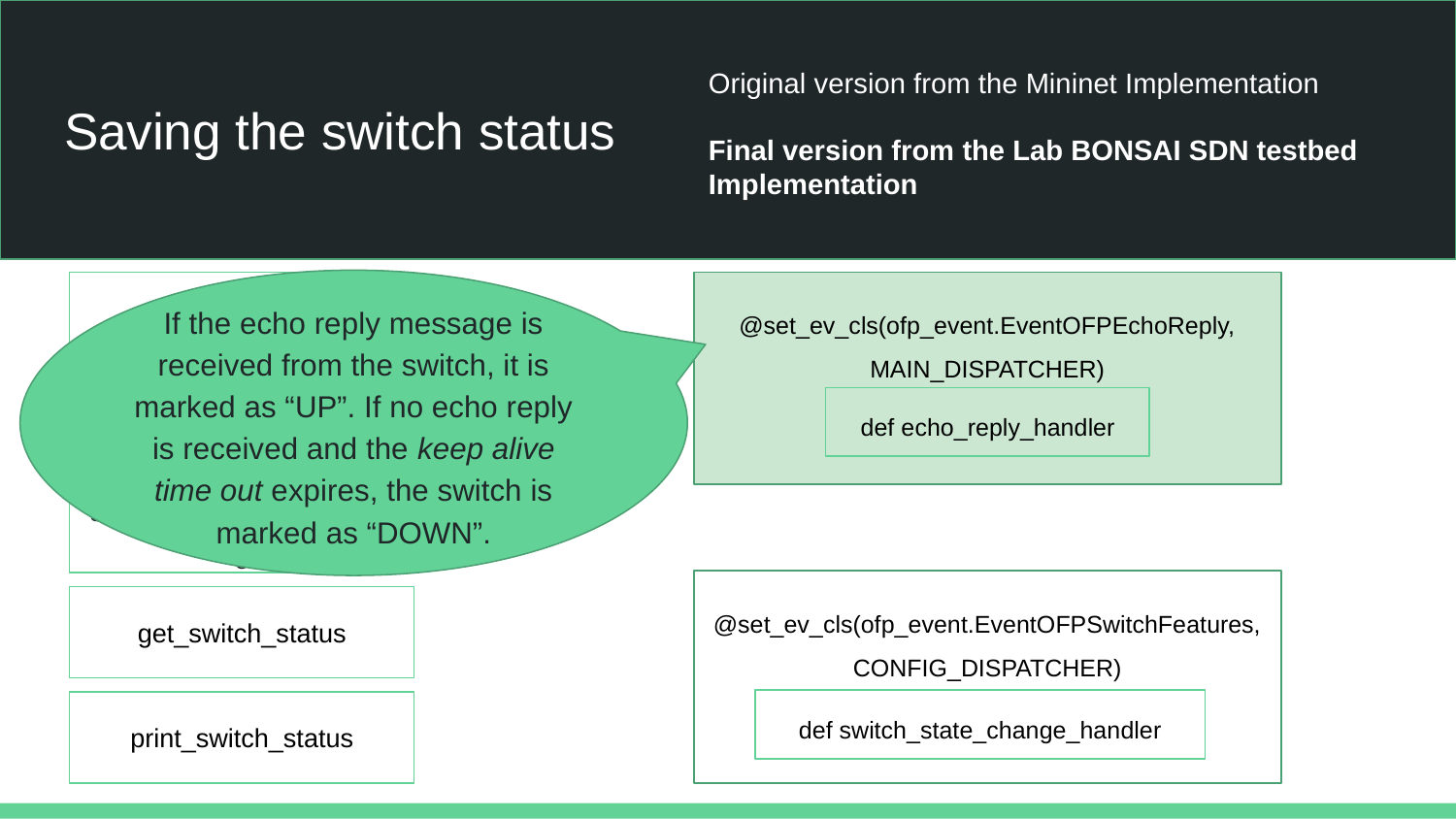

Original version from the Mininet Implementation

Final version from the Lab BONSAI SDN testbed Implementation
# Saving the switch status

If the echo reply message is received from the switch, it is marked as “UP”. If no echo reply is received and the keep alive time out expires, the switch is marked as “DOWN”.

_keep_alive_loop
@set_ev_cls(ofp_event.EventOFPEchoReply, MAIN_DISPATCHER)

_check_switch_status

   def echo_reply_handler

send_keep_alive_message
@set_ev_cls(ofp_event.EventOFPSwitchFeatures, CONFIG_DISPATCHER)

get_switch_status

def switch_state_change_handler

print_switch_status